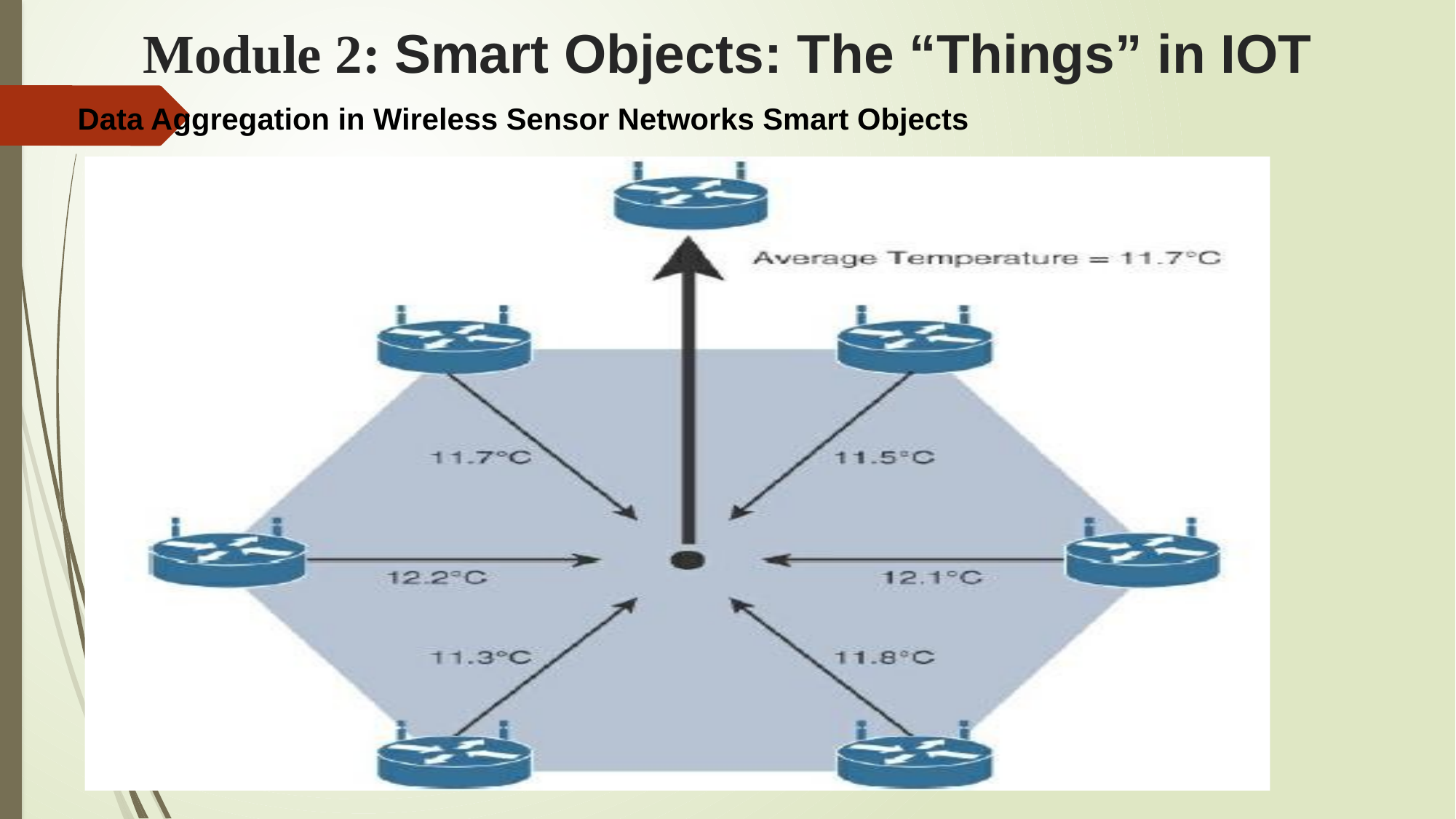

# Module 2: Smart Objects: The “Things” in IOT
Data Aggregation in Wireless Sensor Networks Smart Objects